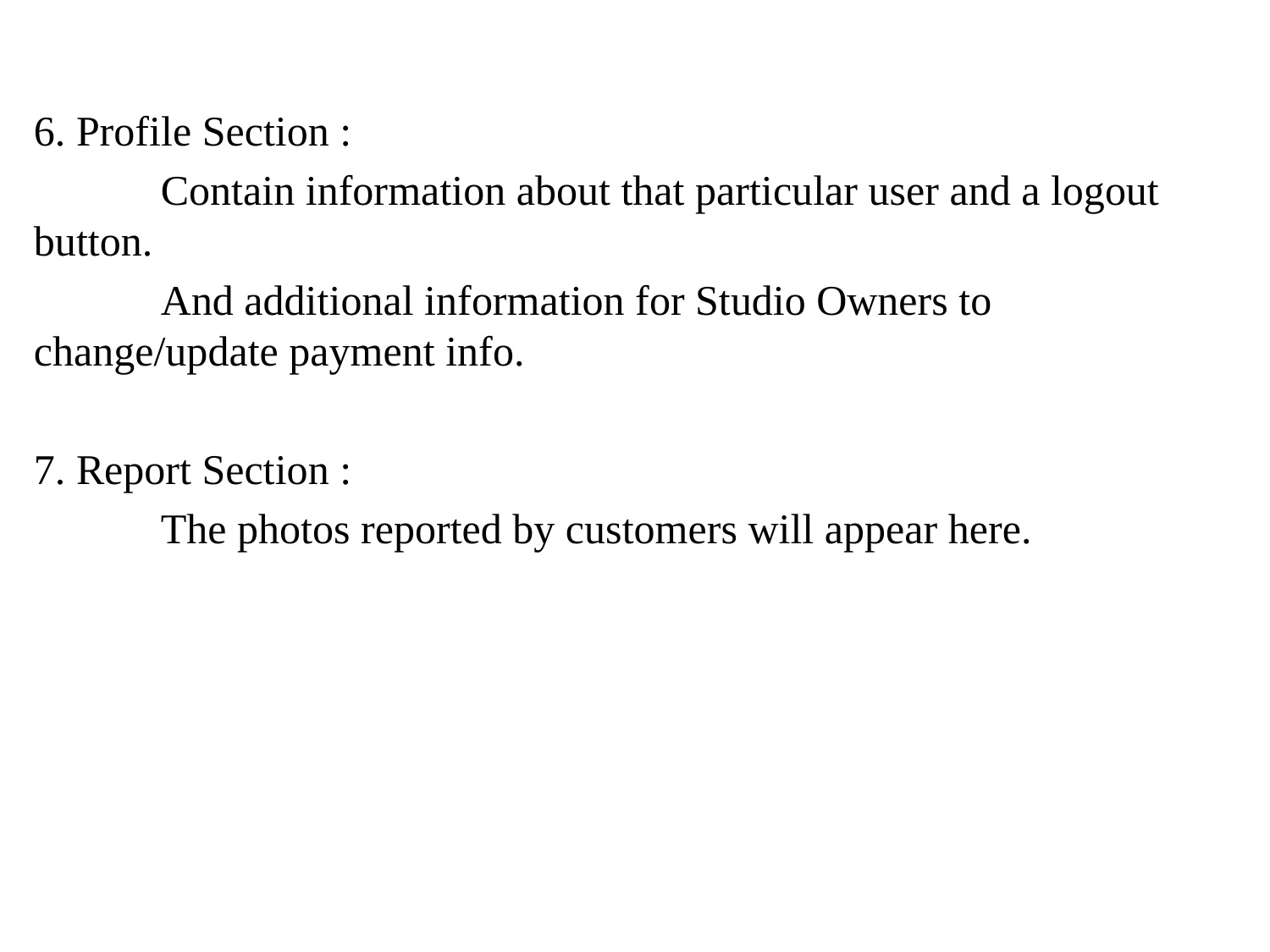

6. Profile Section :
	Contain information about that particular user and a logout button.
	And additional information for Studio Owners to change/update payment info.

7. Report Section :
	The photos reported by customers will appear here.